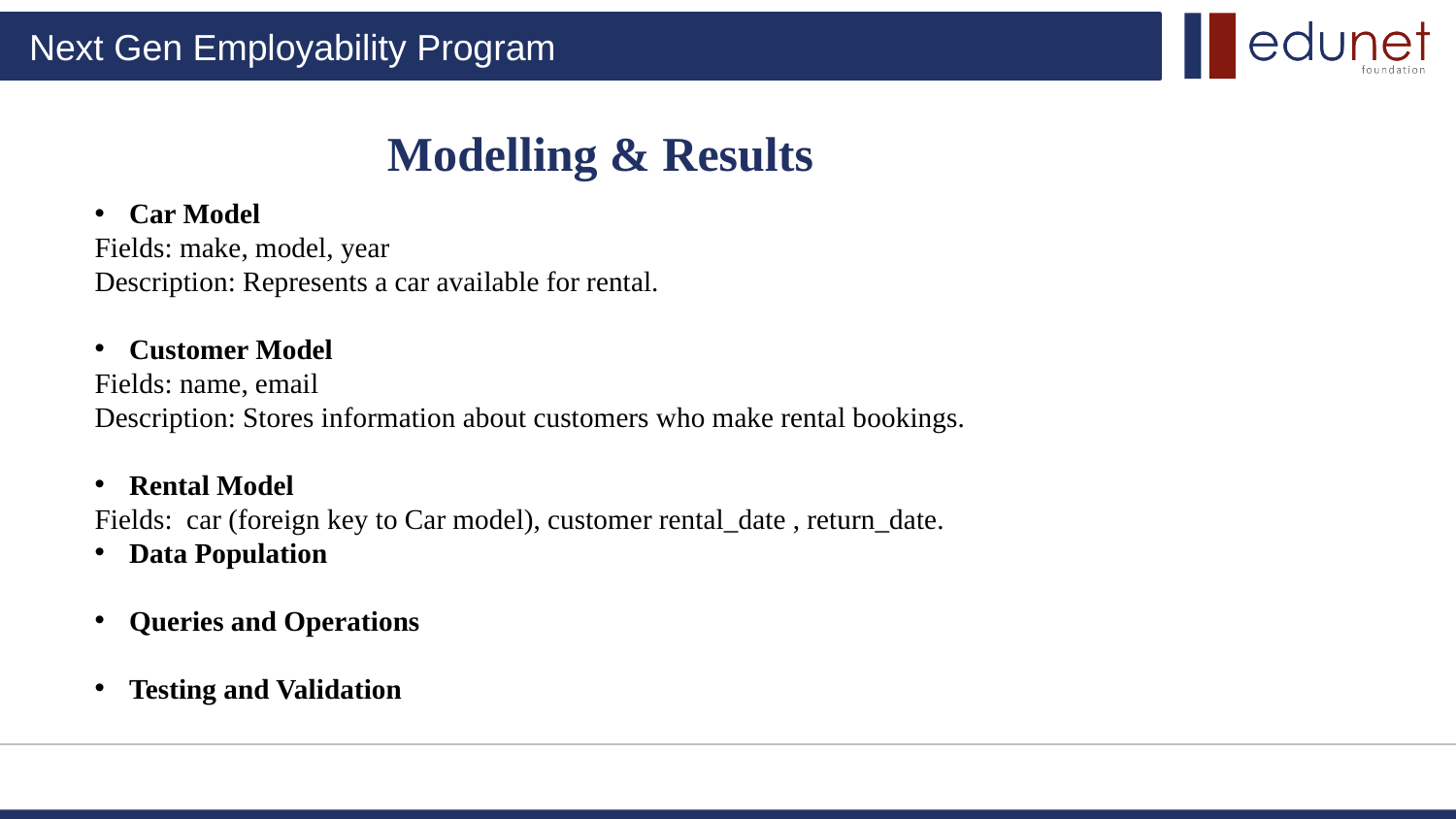

Modelling & Results
Car Model
Fields: make, model, year
Description: Represents a car available for rental.

Customer Model
Fields: name, email
Description: Stores information about customers who make rental bookings.

Rental Model
Fields:  car (foreign key to Car model), customer rental_date , return_date.
Data Population

Queries and Operations

Testing and Validation